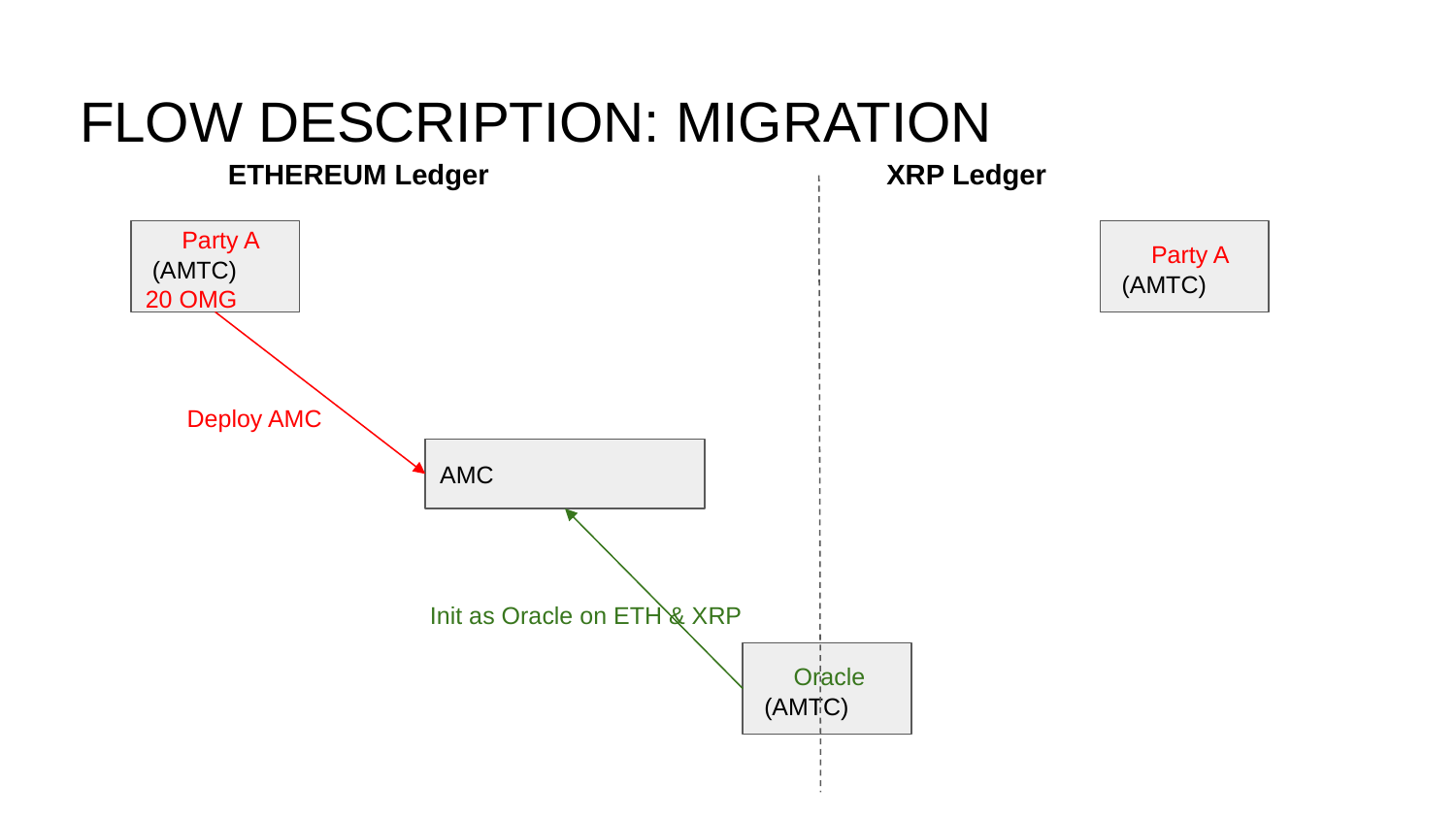

# FLOW DESCRIPTION: MIGRATION
ETHEREUM Ledger
XRP Ledger

     Party A
 (AMTC)
20 OMG
     Party A
 (AMTC)
Deploy AMC
AMC
Init as Oracle on ETH & XRP
     Oracle
 (AMTC)